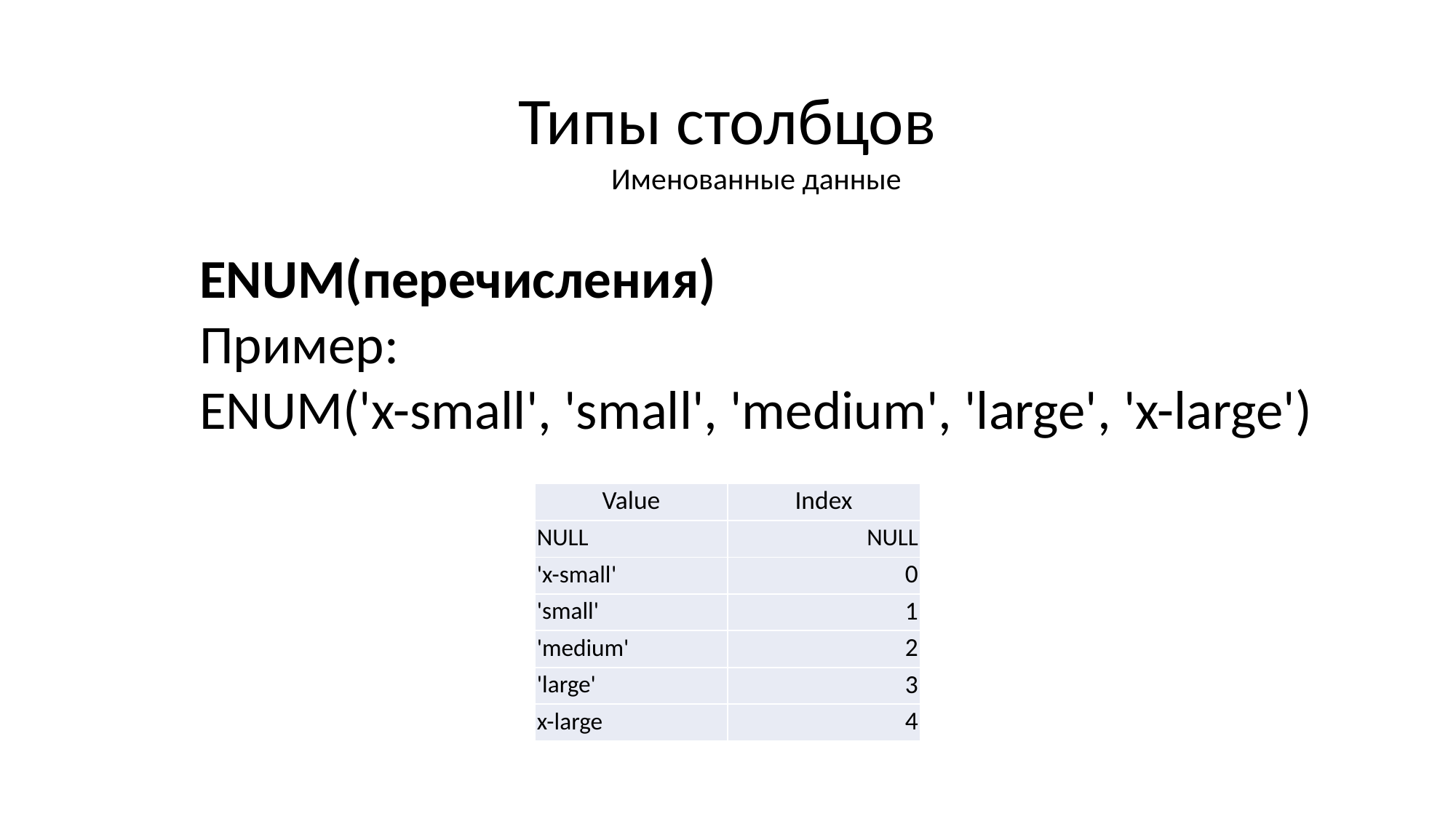

# Типы столбцов
Именованные данные
ENUM(перечисления)
Пример:
ENUM('x-small', 'small', 'medium', 'large', 'x-large')
| Value | Index |
| --- | --- |
| NULL | NULL |
| 'x-small' | 0 |
| 'small' | 1 |
| 'medium' | 2 |
| 'large' | 3 |
| x-large | 4 |